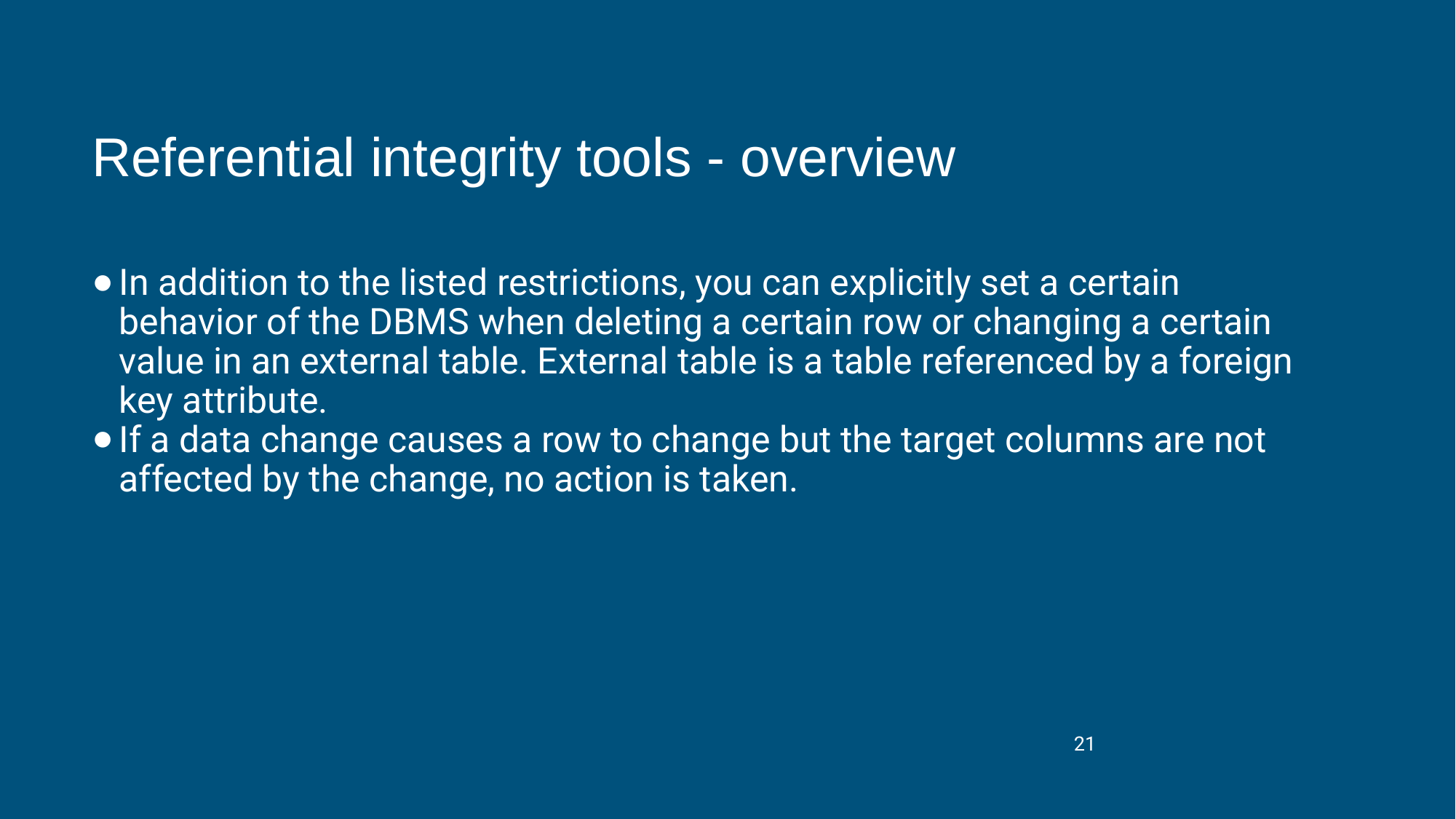

# Referential integrity tools - overview
In addition to the listed restrictions, you can explicitly set a certain behavior of the DBMS when deleting a certain row or changing a certain value in an external table. External table is a table referenced by a foreign key attribute.
If a data change causes a row to change but the target columns are not affected by the change, no action is taken.
21